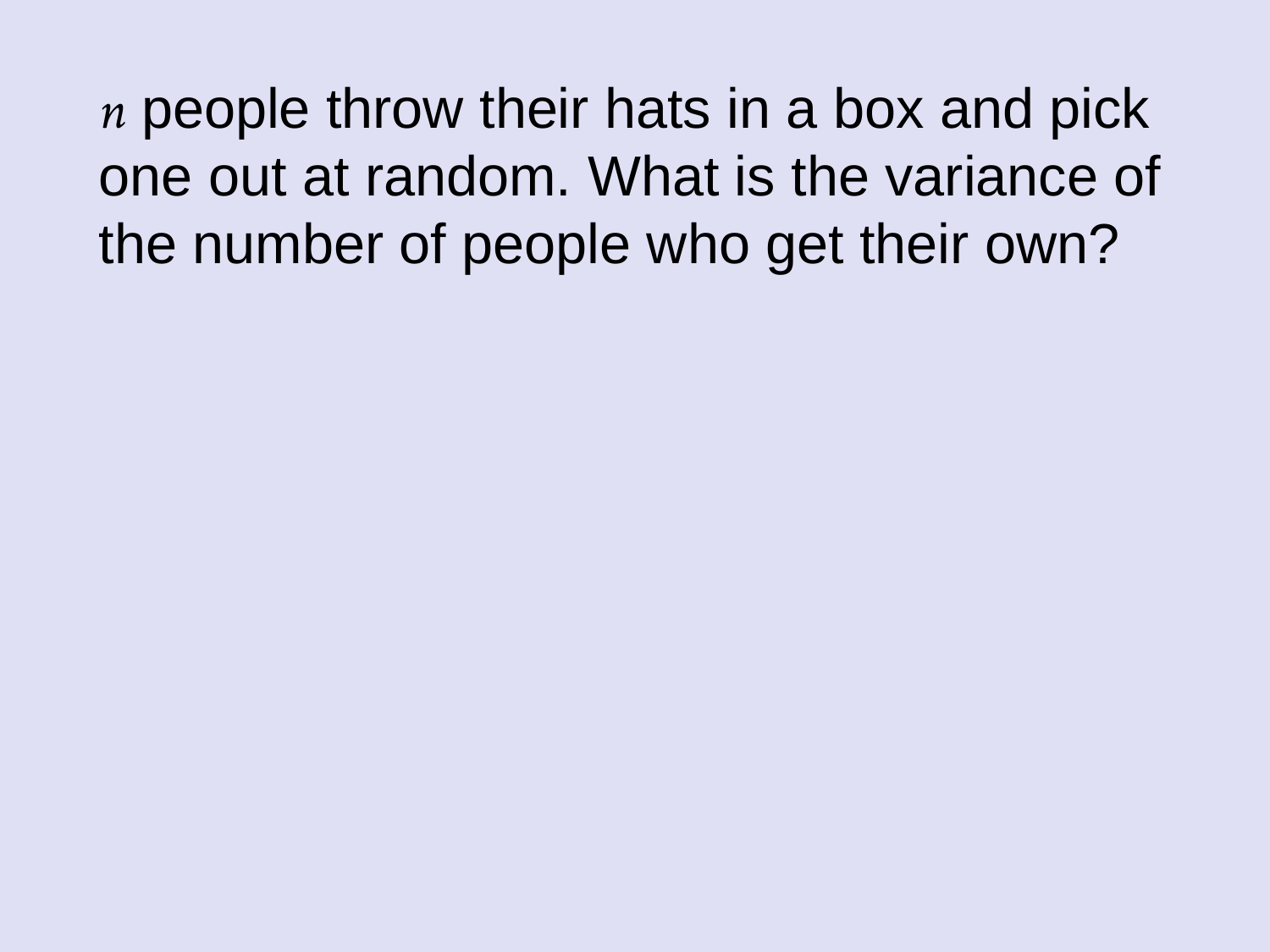

n people throw their hats in a box and pick one out at random. What is the variance of the number of people who get their own?